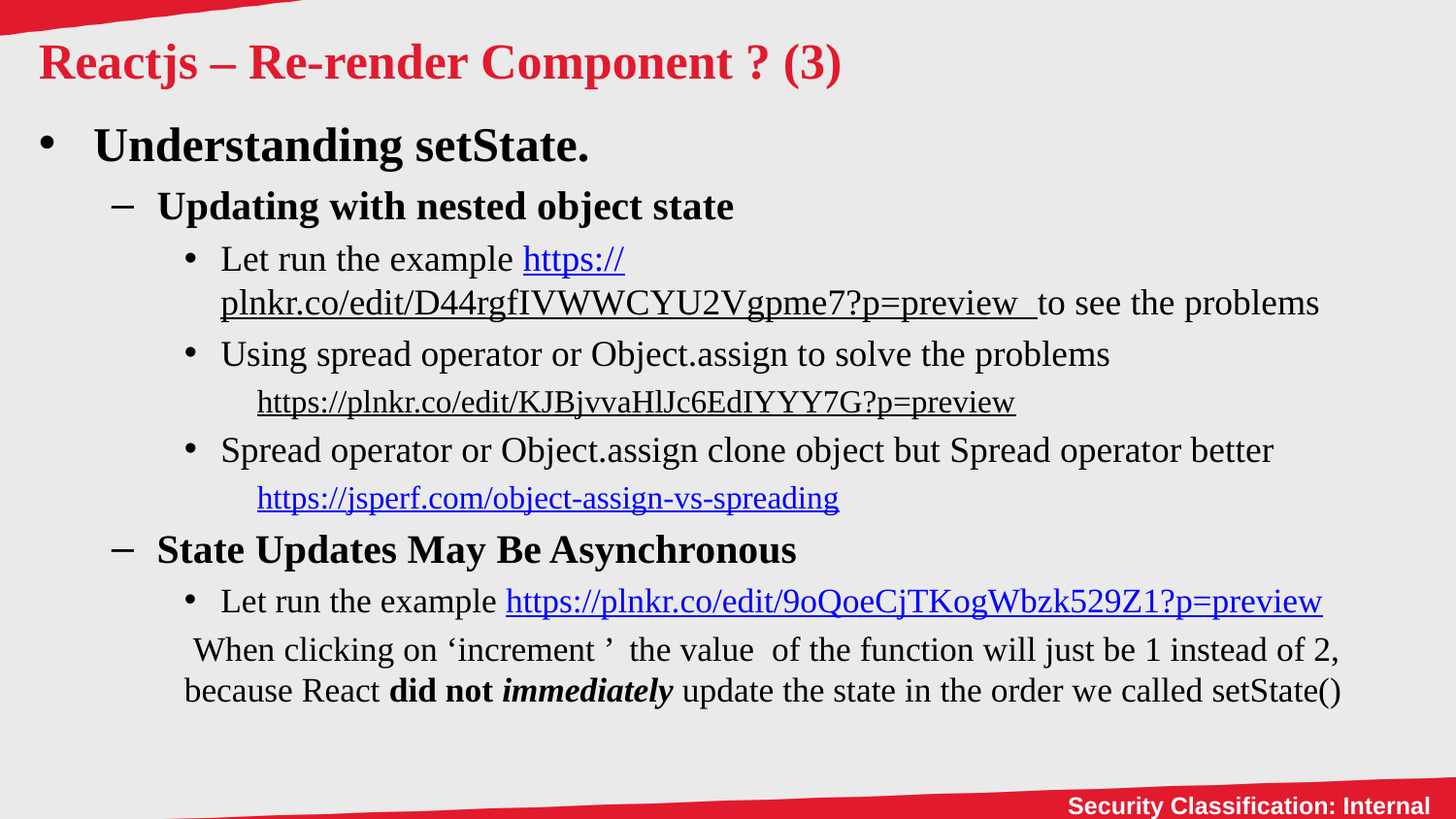

# Reactjs – Re-render Component ? (3)
Understanding setState.
Updating with nested object state
Let run the example https://plnkr.co/edit/D44rgfIVWWCYU2Vgpme7?p=preview  to see the problems
Using spread operator or Object.assign to solve the problems
https://plnkr.co/edit/KJBjvvaHlJc6EdIYYY7G?p=preview
Spread operator or Object.assign clone object but Spread operator better
https://jsperf.com/object-assign-vs-spreading
State Updates May Be Asynchronous
Let run the example https://plnkr.co/edit/9oQoeCjTKogWbzk529Z1?p=preview
 When clicking on ‘increment ’  the value  of the function will just be 1 instead of 2, because React did not immediately update the state in the order we called setState()